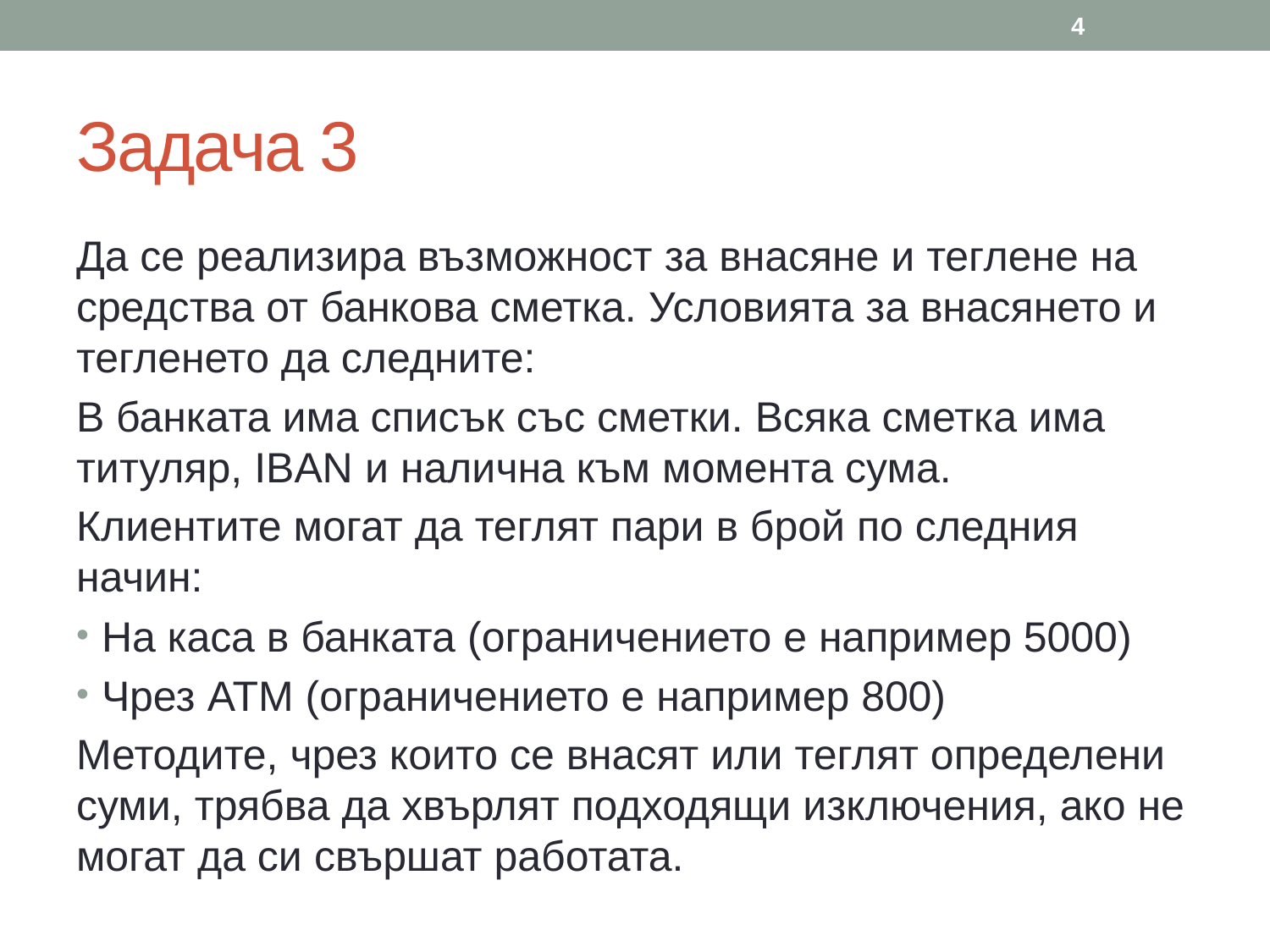

4
# Задача 3
Да се реализира възможност за внасяне и теглене на средства от банкова сметка. Условията за внасянето и тегленето да следните:
В банката има списък със сметки. Всяка сметка има титуляр, IBAN и налична към момента сума.
Клиентите могат да теглят пари в брой по следния начин:
На каса в банката (ограничението е например 5000)
Чрез ATM (ограничението е например 800)
Методите, чрез които се внасят или теглят определени суми, трябва да хвърлят подходящи изключения, ако не могат да си свършат работата.